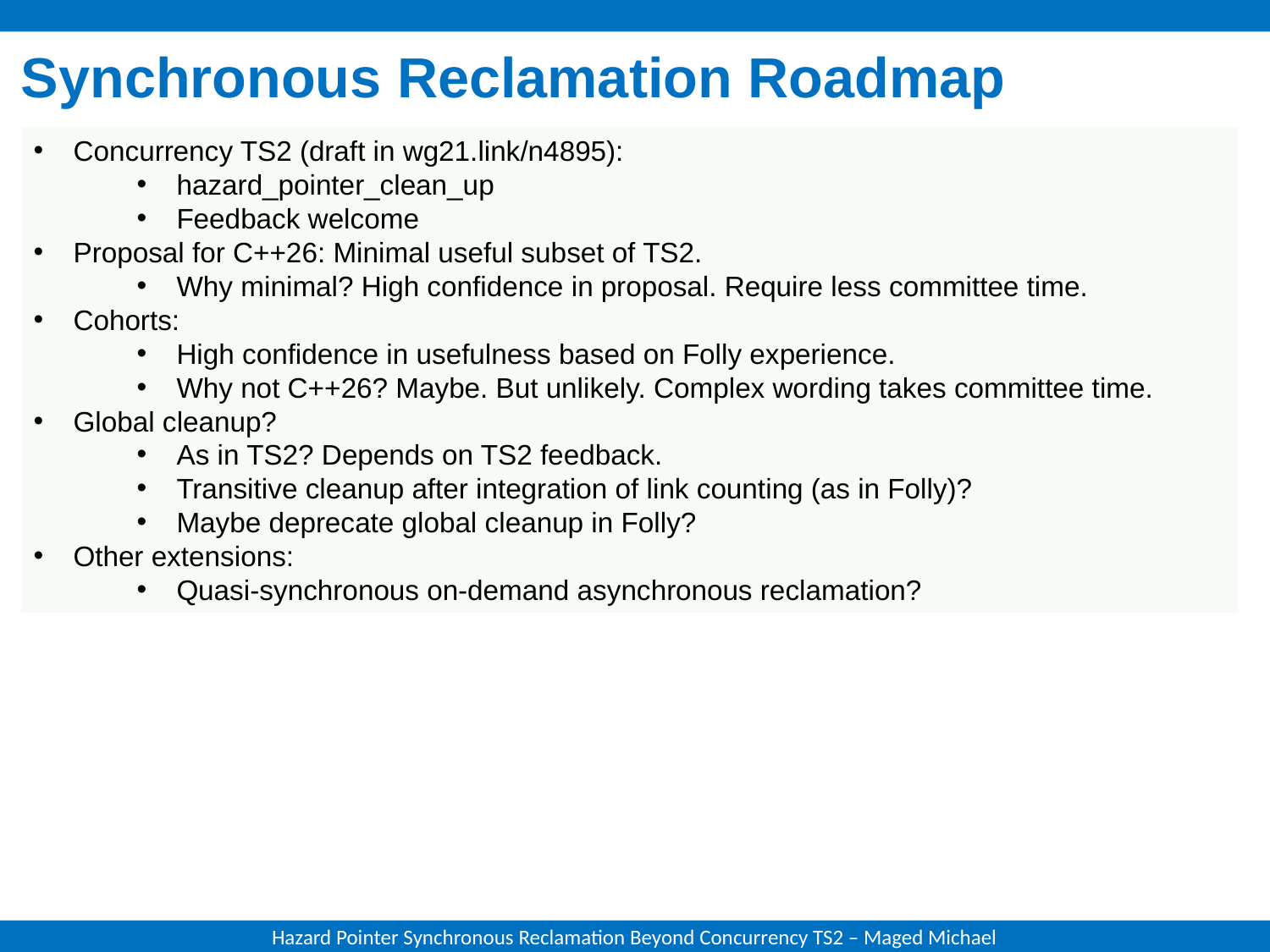

# Synchronous Reclamation Roadmap
Concurrency TS2 (draft in wg21.link/n4895):
hazard_pointer_clean_up
Feedback welcome
Proposal for C++26: Minimal useful subset of TS2.
Why minimal? High confidence in proposal. Require less committee time.
Cohorts:
High confidence in usefulness based on Folly experience.
Why not C++26? Maybe. But unlikely. Complex wording takes committee time.
Global cleanup?
As in TS2? Depends on TS2 feedback.
Transitive cleanup after integration of link counting (as in Folly)?
Maybe deprecate global cleanup in Folly?
Other extensions:
Quasi-synchronous on-demand asynchronous reclamation?
Hazard Pointer Synchronous Reclamation Beyond Concurrency TS2 – Maged Michael
28